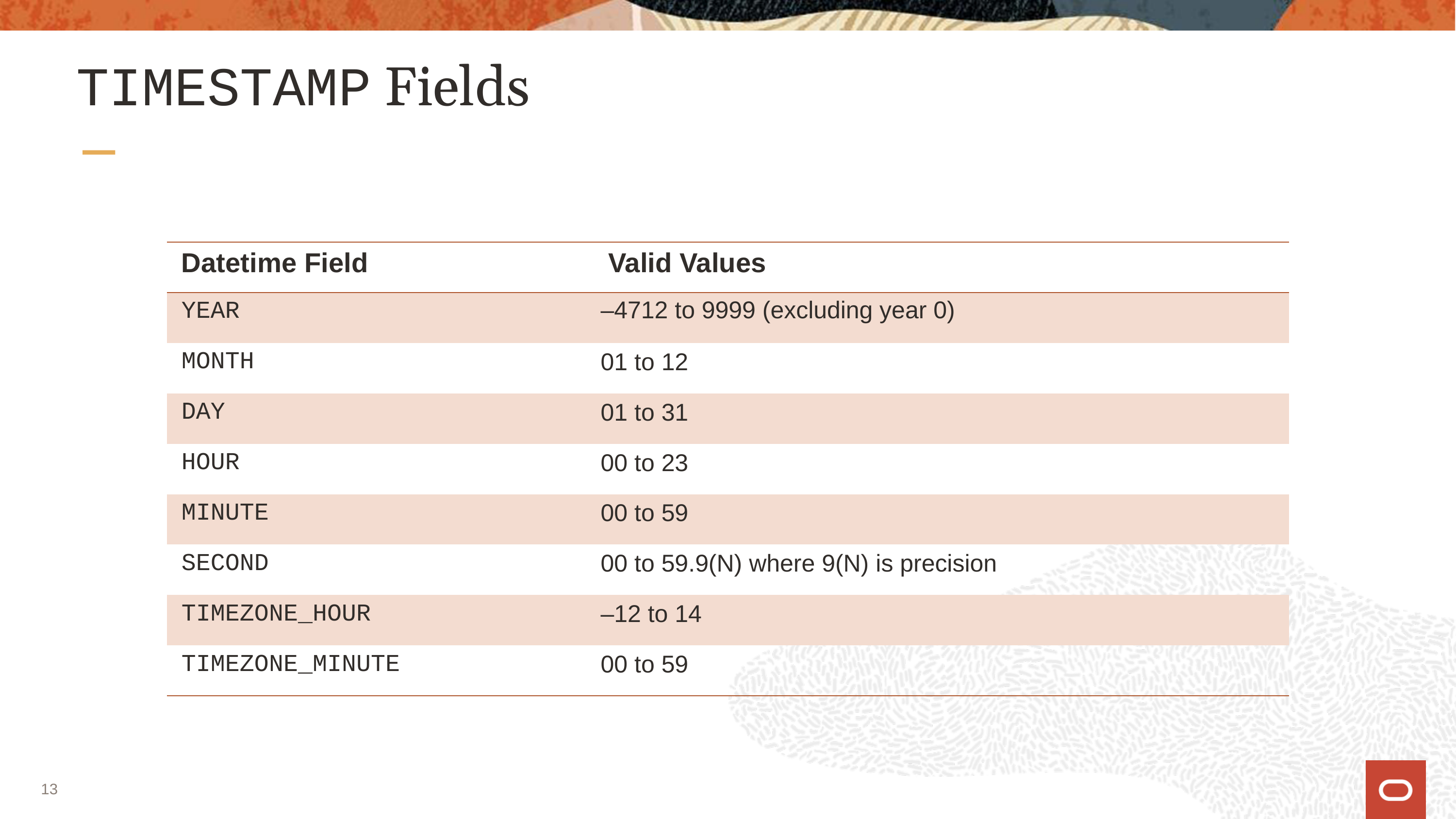

# TIMESTAMP Fields
| Datetime Field | Valid Values |
| --- | --- |
| YEAR | –4712 to 9999 (excluding year 0) |
| MONTH | 01 to 12 |
| DAY | 01 to 31 |
| HOUR | 00 to 23 |
| MINUTE | 00 to 59 |
| SECOND | 00 to 59.9(N) where 9(N) is precision |
| TIMEZONE\_HOUR | –12 to 14 |
| TIMEZONE\_MINUTE | 00 to 59 |